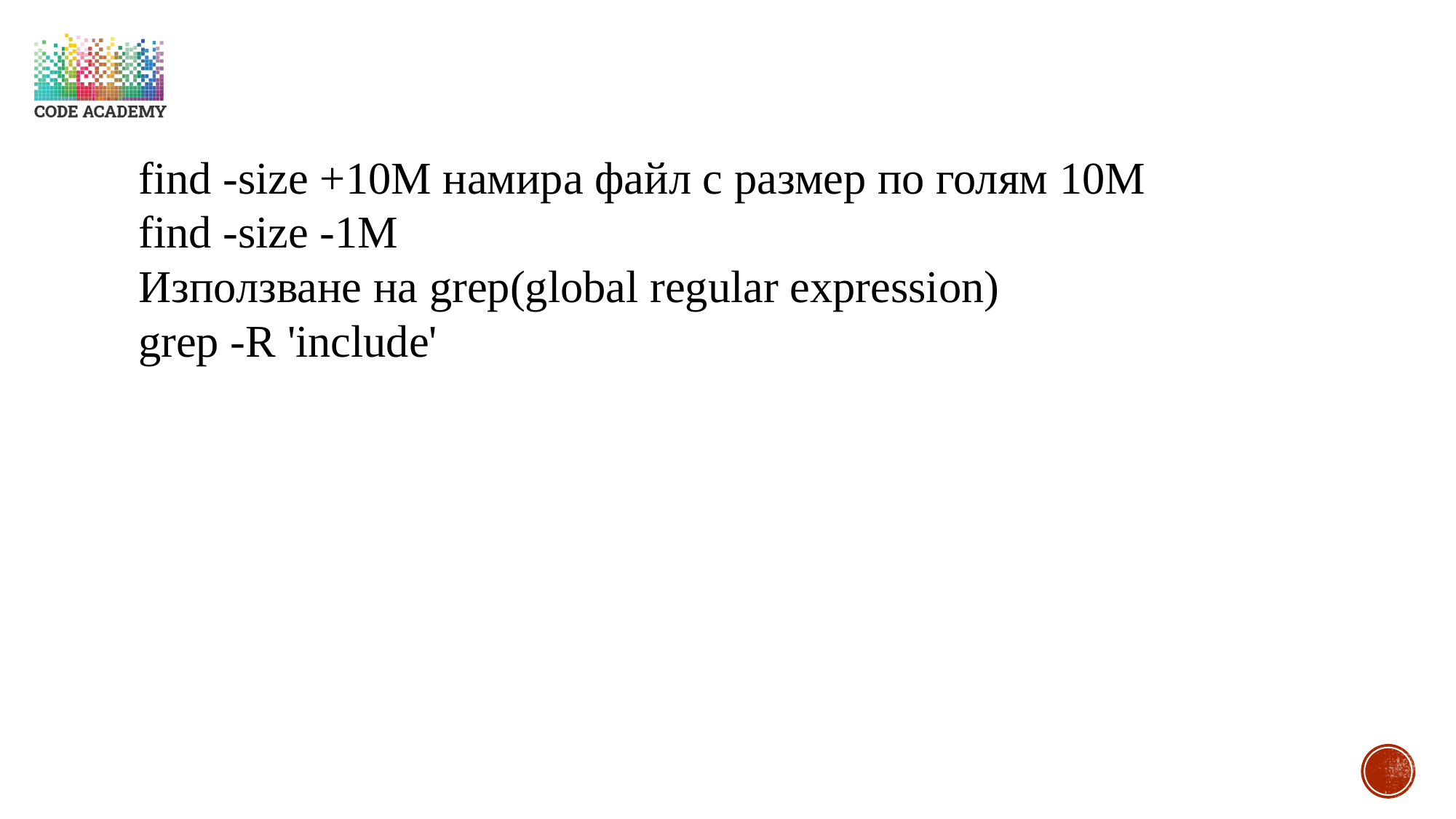

find -size +10M намира файл с размер по голям 10M
find -size -1M
Използване на grep(global regular expression)
grep -R 'include'